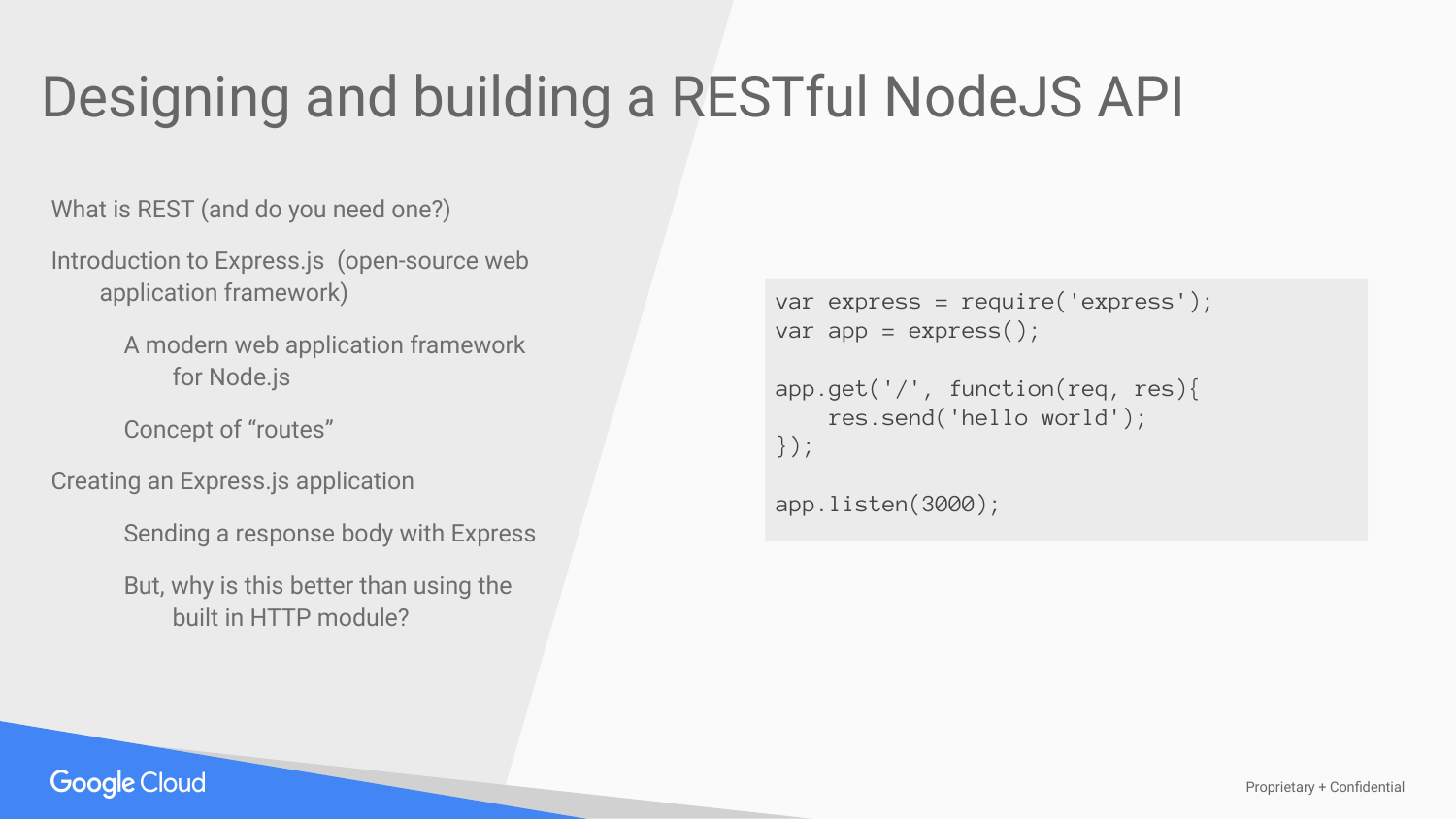

Designing and building a RESTful NodeJS API
What is REST (and do you need one?)
Introduction to Express.js  (open-source web application framework)
A modern web application framework for Node.js
Concept of “routes”
Creating an Express.js application
Sending a response body with Express
But, why is this better than using the built in HTTP module?
var express = require('express');
var app = express();

app.get('/', function(req, res){
    res.send('hello world');
});

app.listen(3000);